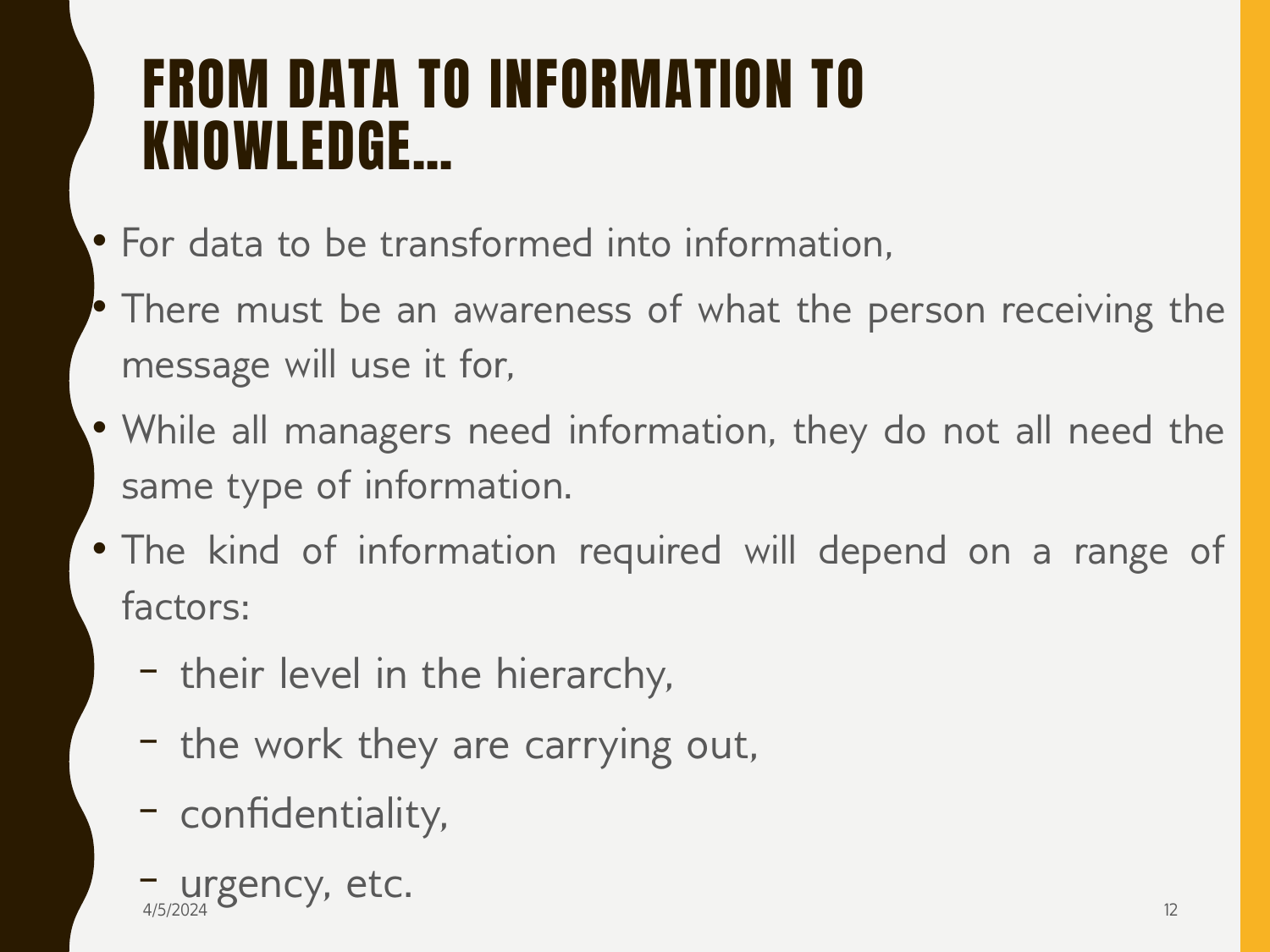

# From Data to Information to Knowledge…
For data to be transformed into information,
There must be an awareness of what the person receiving the message will use it for,
While all managers need information, they do not all need the same type of information.
The kind of information required will depend on a range of factors:
their level in the hierarchy,
the work they are carrying out,
confidentiality,
urgency, etc.

4/5/2024
12